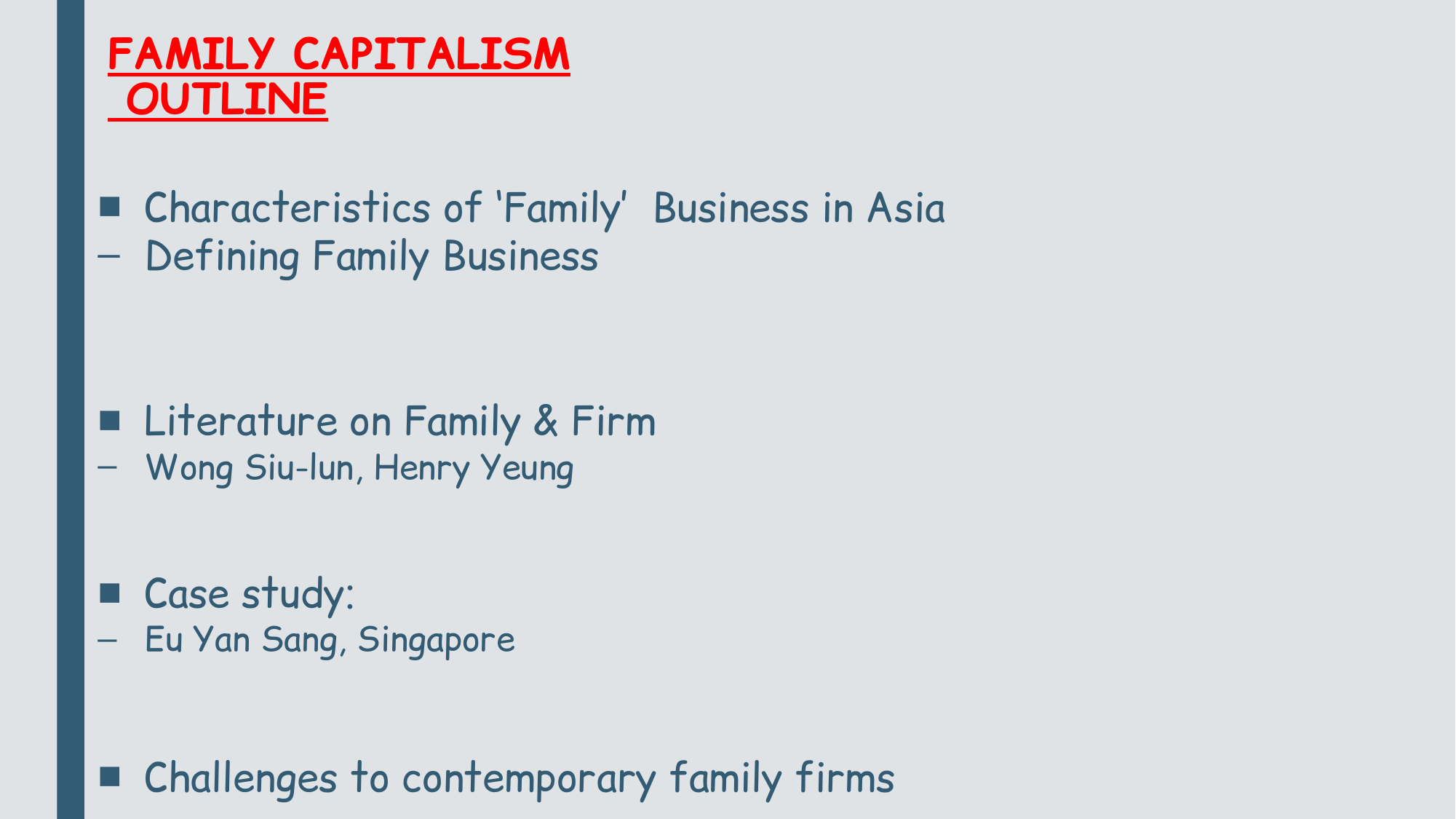

# FAMILY CAPITALISM OUTLINE
Characteristics of ‘Family’  Business in Asia
Defining Family Business

Literature on Family & Firm
Wong Siu-lun, Henry Yeung

Case study:
Eu Yan Sang, Singapore

Challenges to contemporary family firms